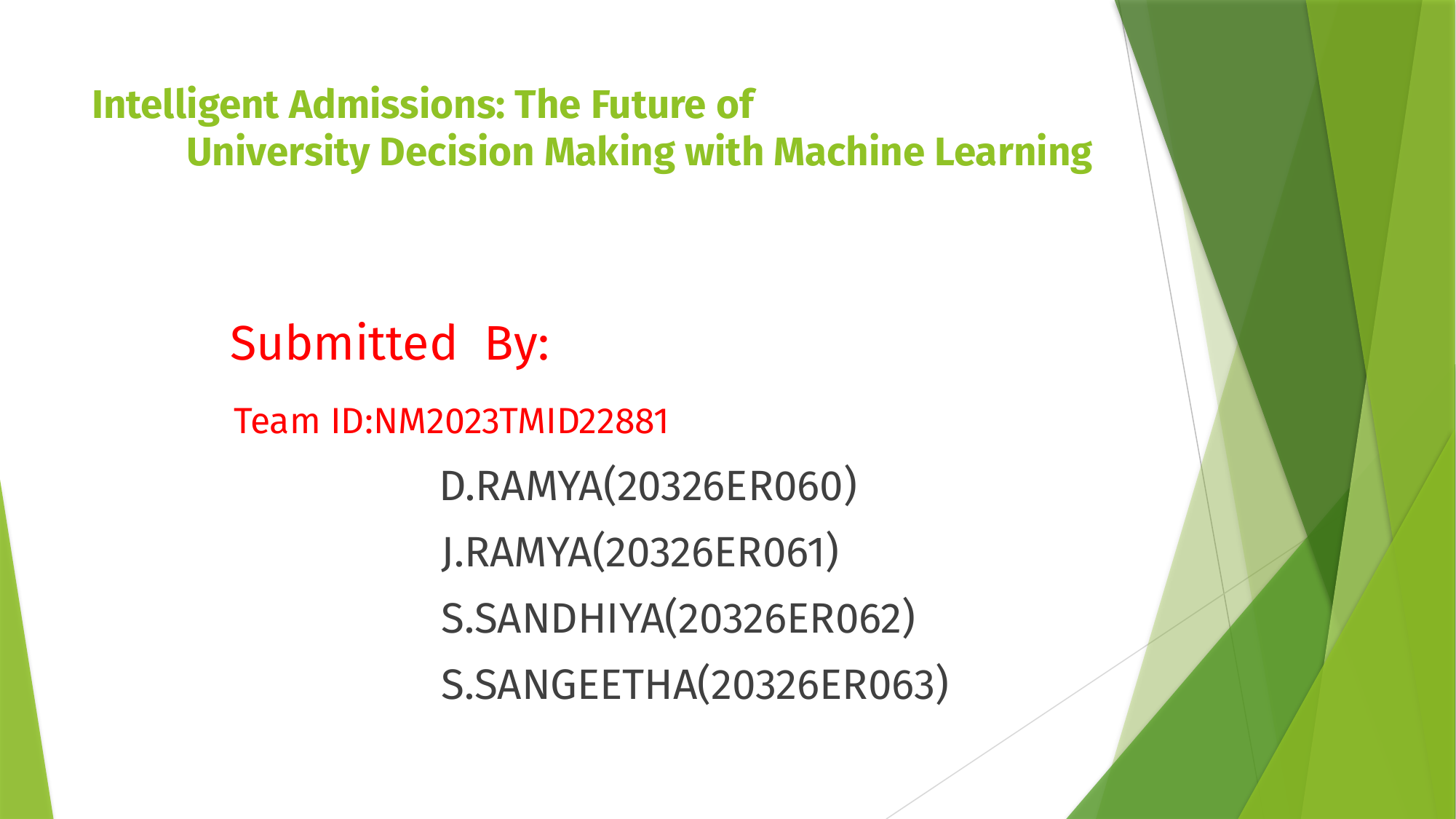

# Intelligent Admissions: The Future of                                                 University Decision Making with Machine Learning

                   Submitted  By:
           Team ID:NM2023TMID22881
                                    D.RAMYA(20326ER060)
                               J.RAMYA(20326ER061)
                               S.SANDHIYA(20326ER062)
                               S.SANGEETHA(20326ER063)